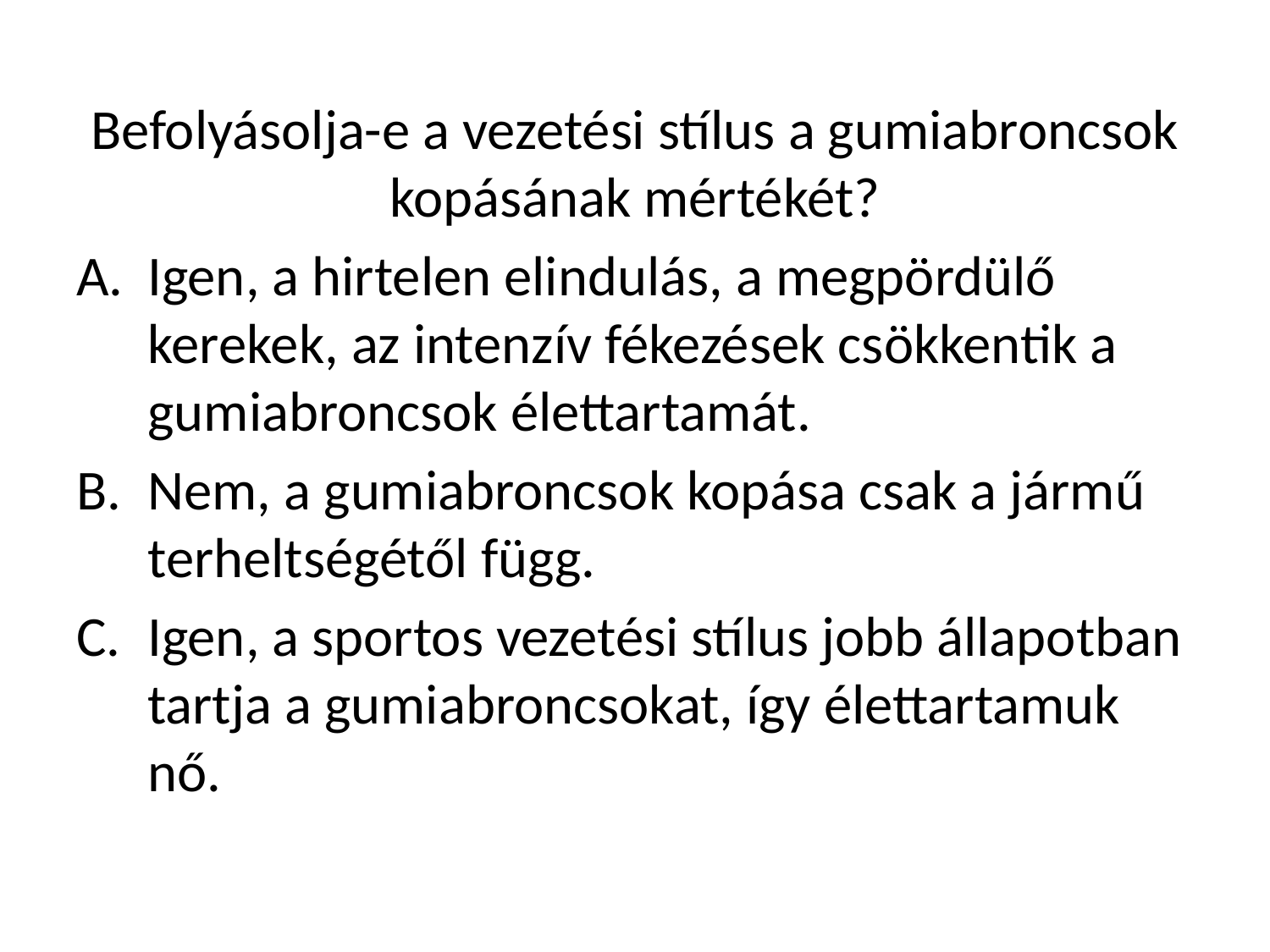

Befolyásolja-e a vezetési stílus a gumiabroncsok kopásának mértékét?
Igen, a hirtelen elindulás, a megpördülő kerekek, az intenzív fékezések csökkentik a gumiabroncsok élettartamát.
Nem, a gumiabroncsok kopása csak a jármű terheltségétől függ.
Igen, a sportos vezetési stílus jobb állapotban tartja a gumiabroncsokat, így élettartamuk nő.